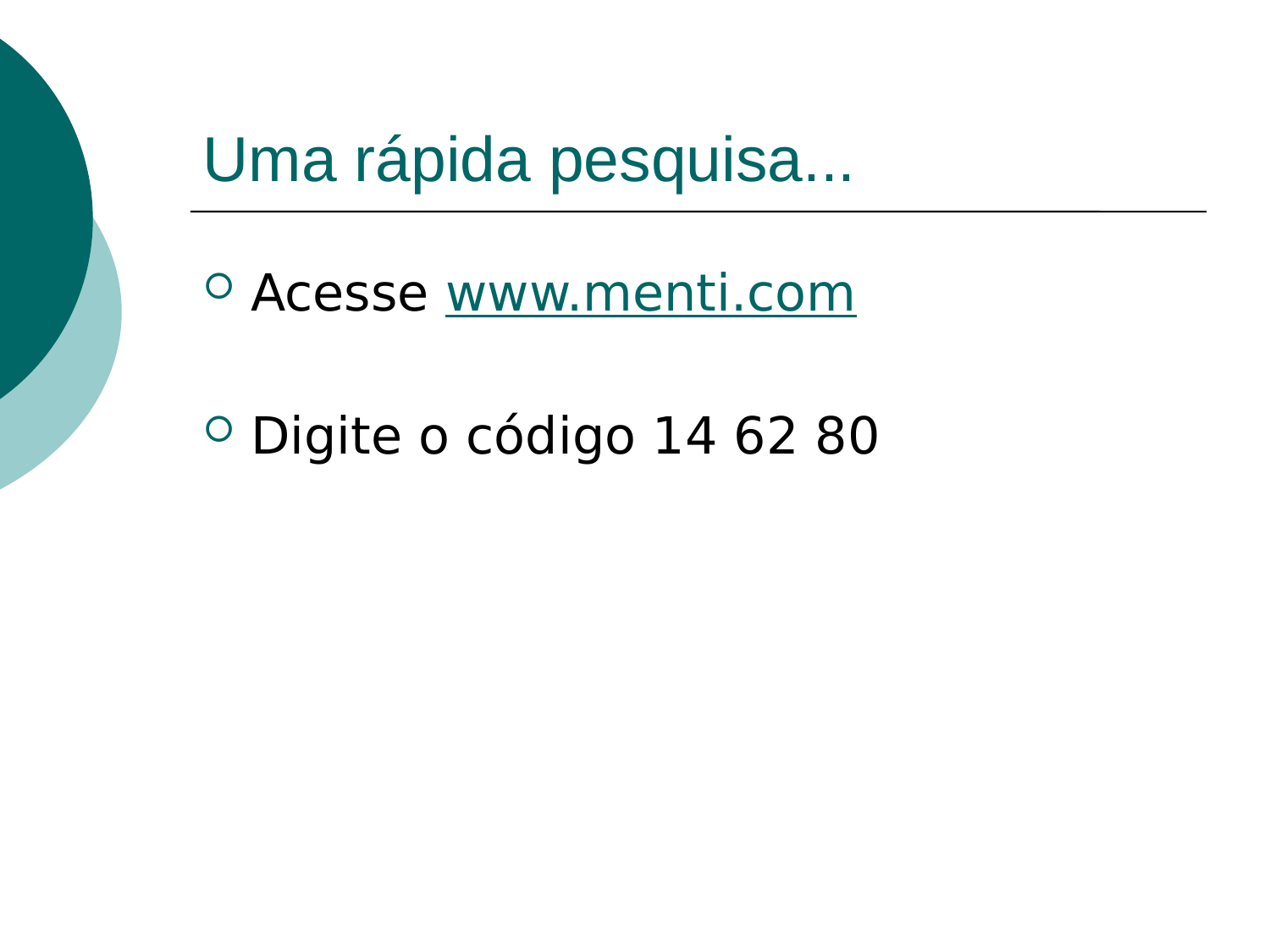

# Uma rápida pesquisa...
Acesse www.menti.com

Digite o código 14 62 80